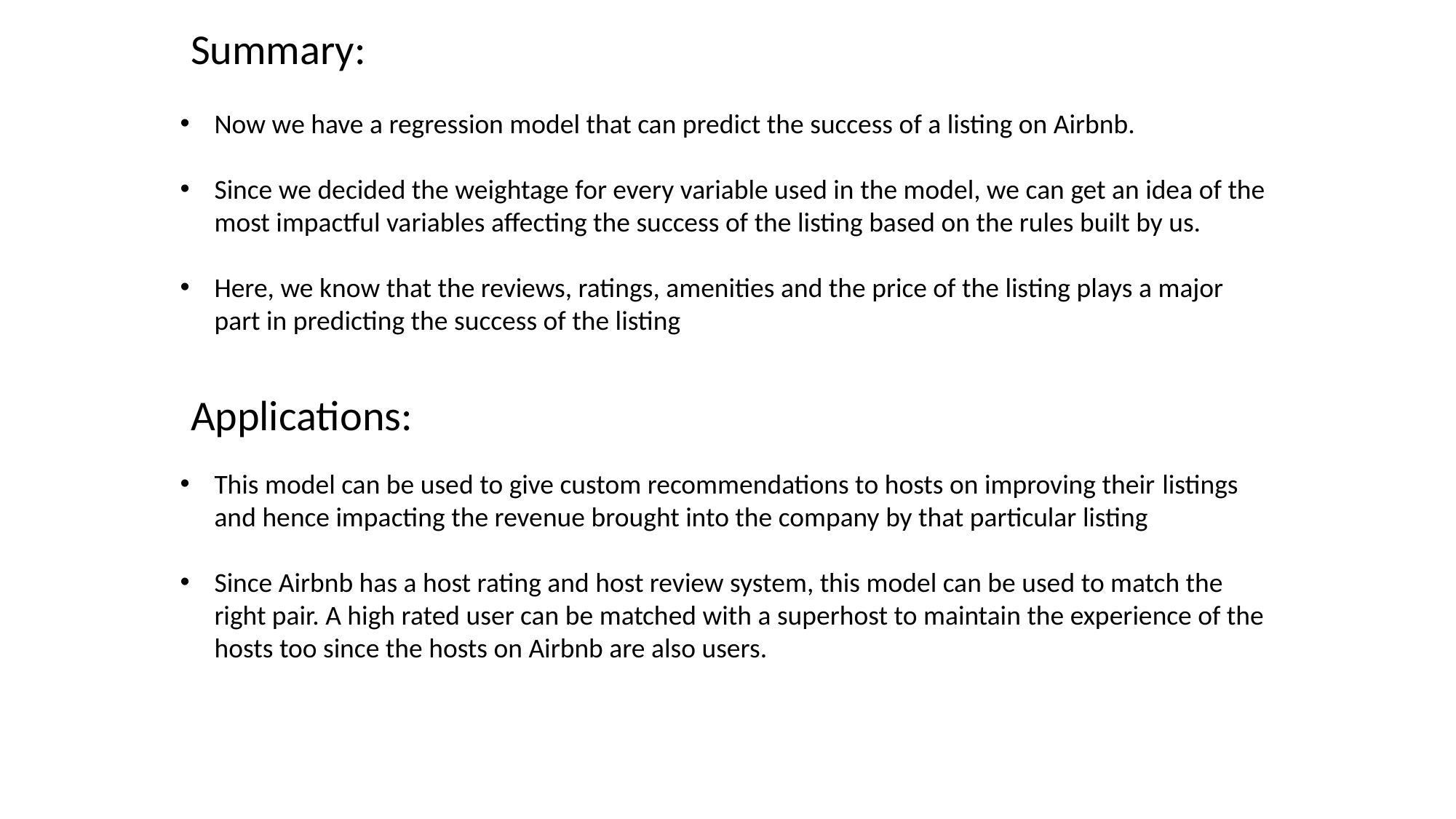

Summary:
Now we have a regression model that can predict the success of a listing on Airbnb.

Since we decided the weightage for every variable used in the model, we can get an idea of the most impactful variables affecting the success of the listing based on the rules built by us.

Here, we know that the reviews, ratings, amenities and the price of the listing plays a major part in predicting the success of the listing

This model can be used to give custom recommendations to hosts on improving their listings and hence impacting the revenue brought into the company by that particular listing

Since Airbnb has a host rating and host review system, this model can be used to match the right pair. A high rated user can be matched with a superhost to maintain the experience of the hosts too since the hosts on Airbnb are also users.

Applications: